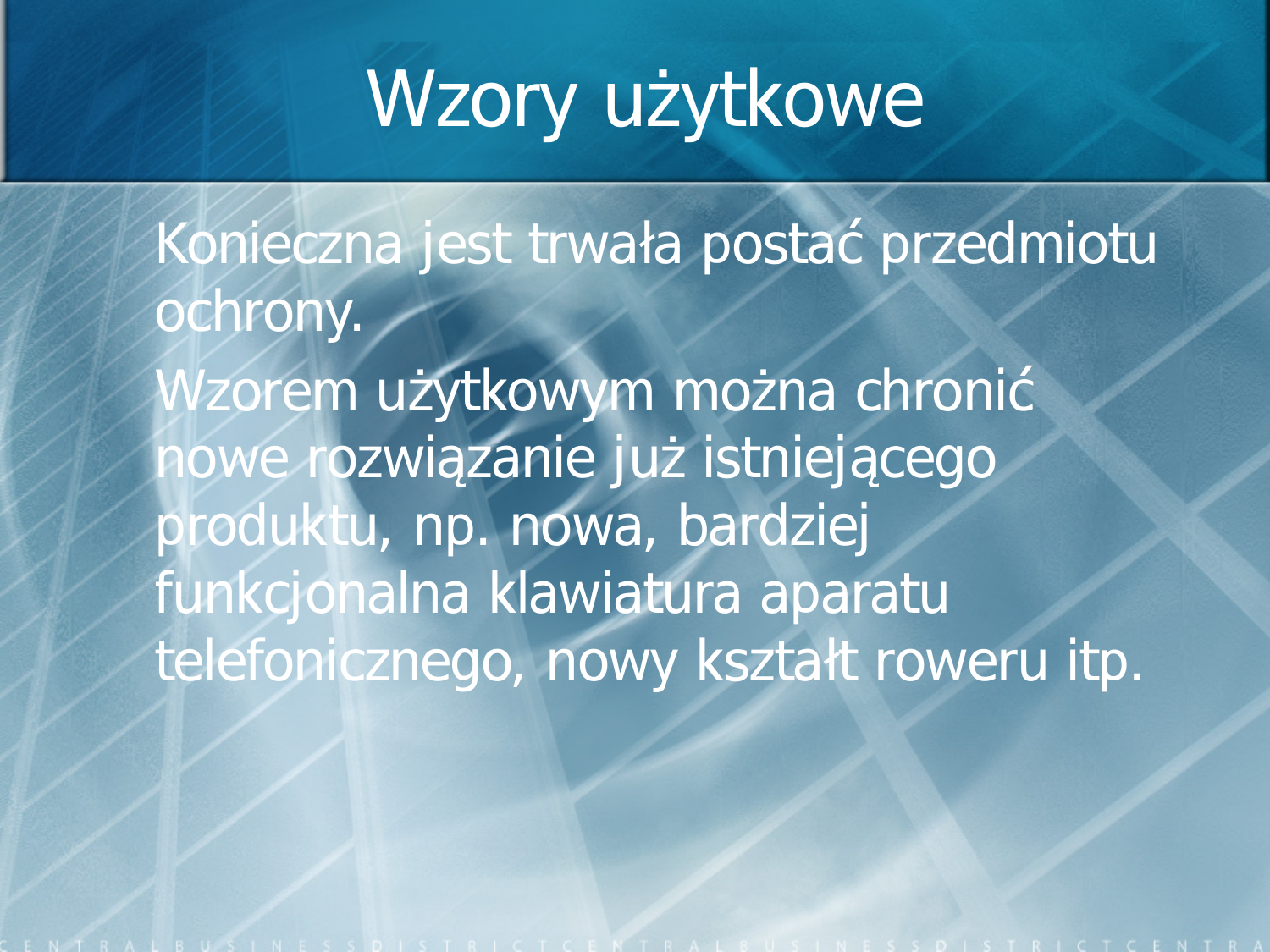

# Wzory użytkowe
	Konieczna jest trwała postać przedmiotu ochrony.
	Wzorem użytkowym można chronić nowe rozwiązanie już istniejącego produktu, np. nowa, bardziej funkcjonalna klawiatura aparatu telefonicznego, nowy kształt roweru itp.